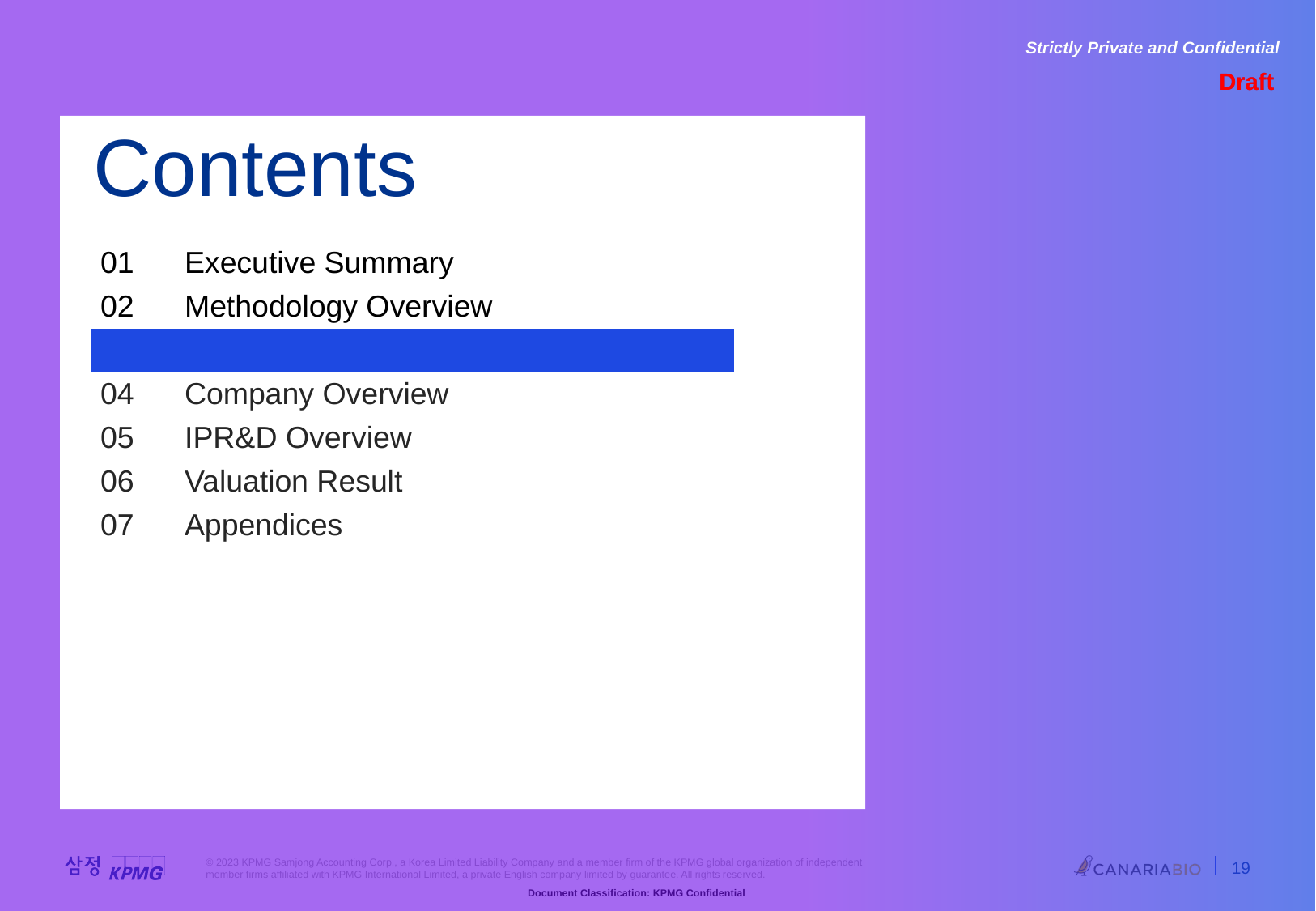

Contents
|  |  |
| --- | --- |
| 01 | Executive Summary |
| 02 | Methodology Overview |
| 03 | Industry Overview |
| 04 | Company Overview |
| 05 | IPR&D Overview |
| 06 | Valuation Result |
| 07 | Appendices |